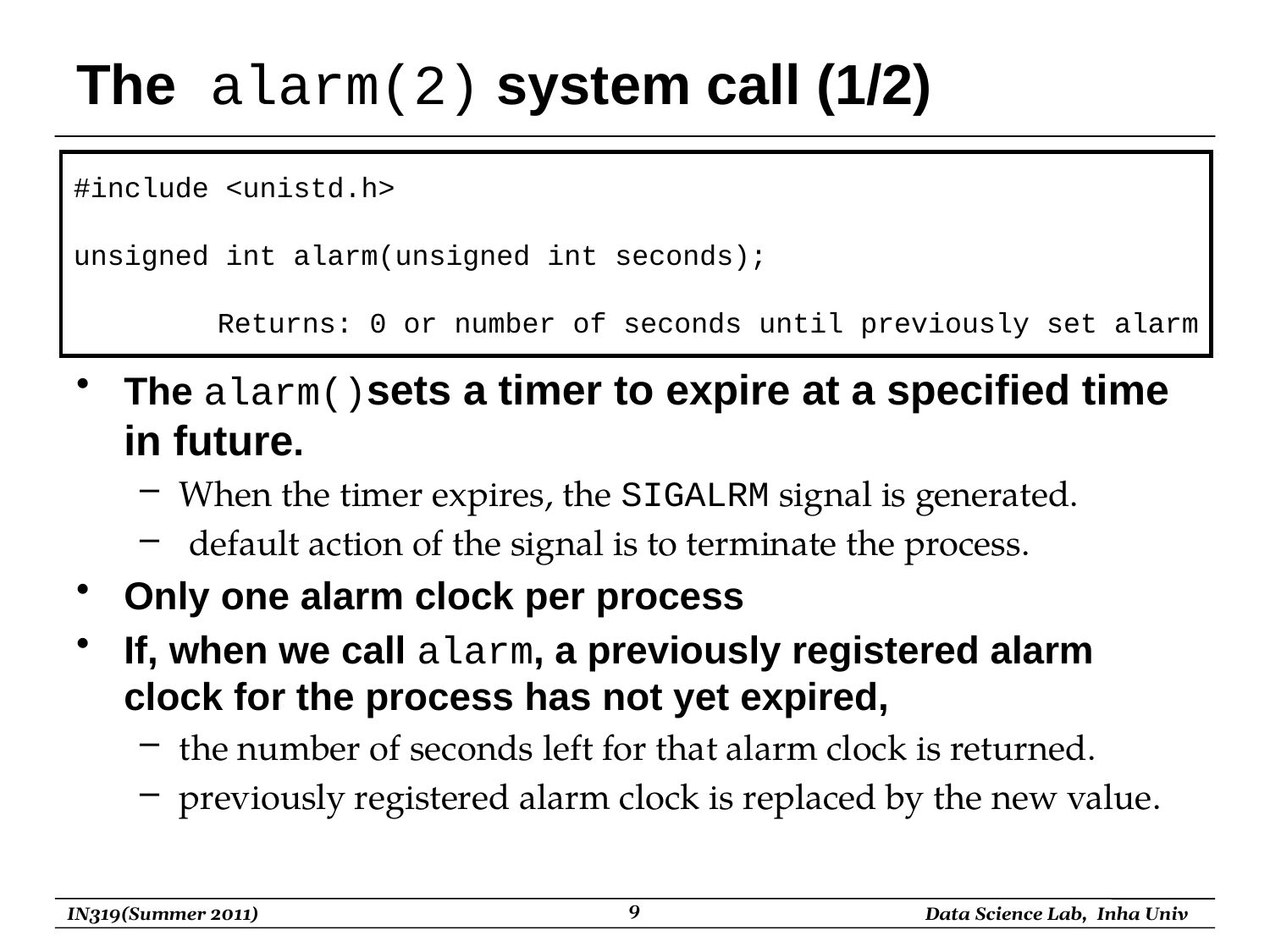

# The alarm(2) system call (1/2)
#include <unistd.h>

unsigned int alarm(unsigned int seconds);

	 Returns: 0 or number of seconds until previously set alarm
The alarm()sets a timer to expire at a specified time in future.
When the timer expires, the SIGALRM signal is generated.
 default action of the signal is to terminate the process.
Only one alarm clock per process
If, when we call alarm, a previously registered alarm clock for the process has not yet expired,
the number of seconds left for that alarm clock is returned.
previously registered alarm clock is replaced by the new value.
9